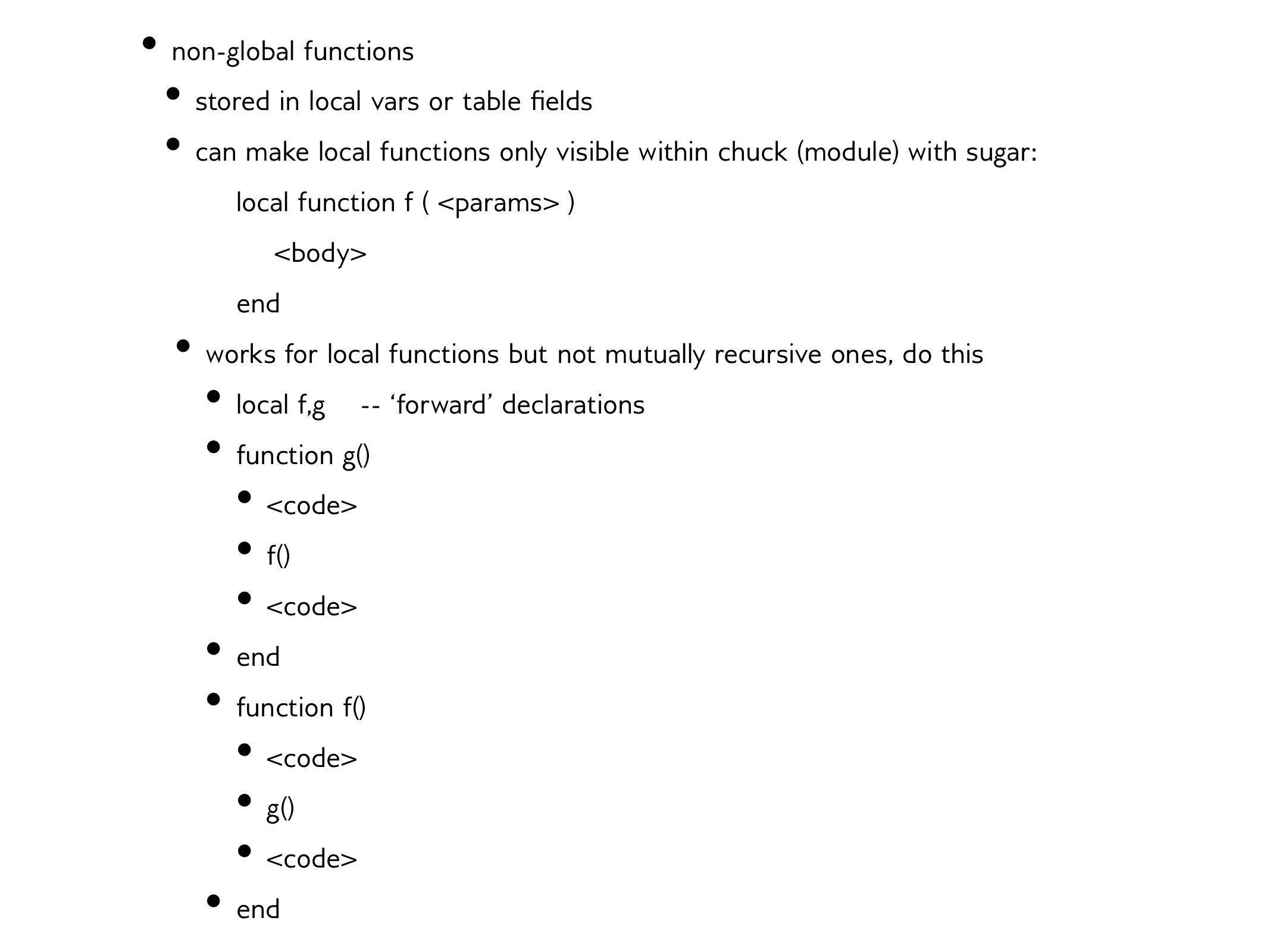

non-global functions
stored in local vars or table fields
can make local functions only visible within chuck (module) with sugar:
local function f ( <params> )
<body>
end
works for local functions but not mutually recursive ones, do this
local f,g    -- ‘forward’ declarations
function g()
<code>
f()
<code>
end
function f()
<code>
g()
<code>
end